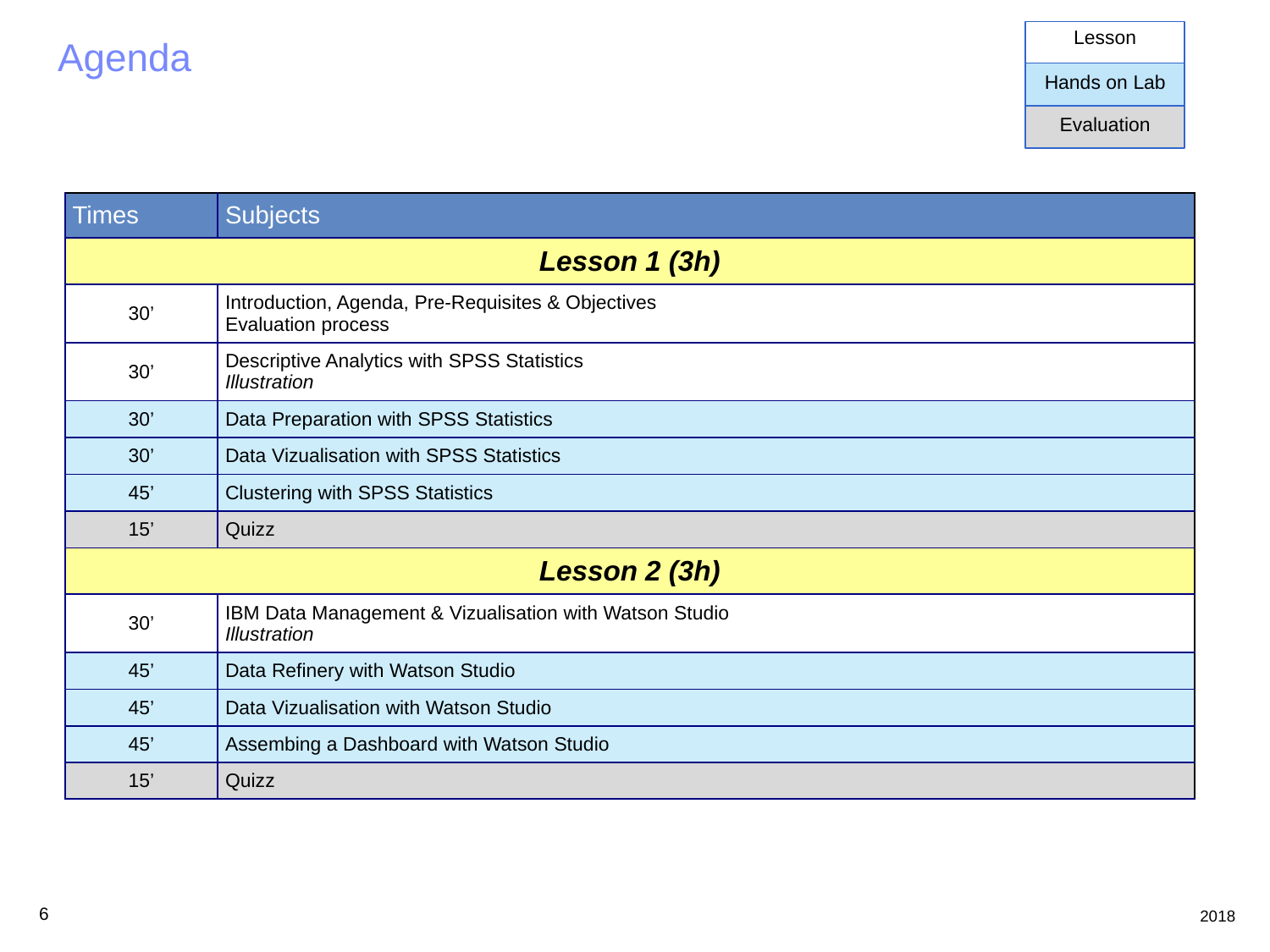

Lesson
# Agenda
Hands on Lab
Evaluation
| Times | Subjects |
| --- | --- |
| Lesson 1 (3h) |  |
| 30’ | Introduction, Agenda, Pre-Requisites & Objectives Evaluation process |
| 30’ | Descriptive Analytics with SPSS Statistics Illustration |
| 30’ | Data Preparation with SPSS Statistics |
| 30’ | Data Vizualisation with SPSS Statistics |
| 45’ | Clustering with SPSS Statistics |
| 15’ | Quizz |
| Lesson 2 (3h) |  |
| 30’ | IBM Data Management & Vizualisation with Watson Studio Illustration |
| 45’ | Data Refinery with Watson Studio |
| 45’ | Data Vizualisation with Watson Studio |
| 45’ | Assembing a Dashboard with Watson Studio |
| 15’ | Quizz |